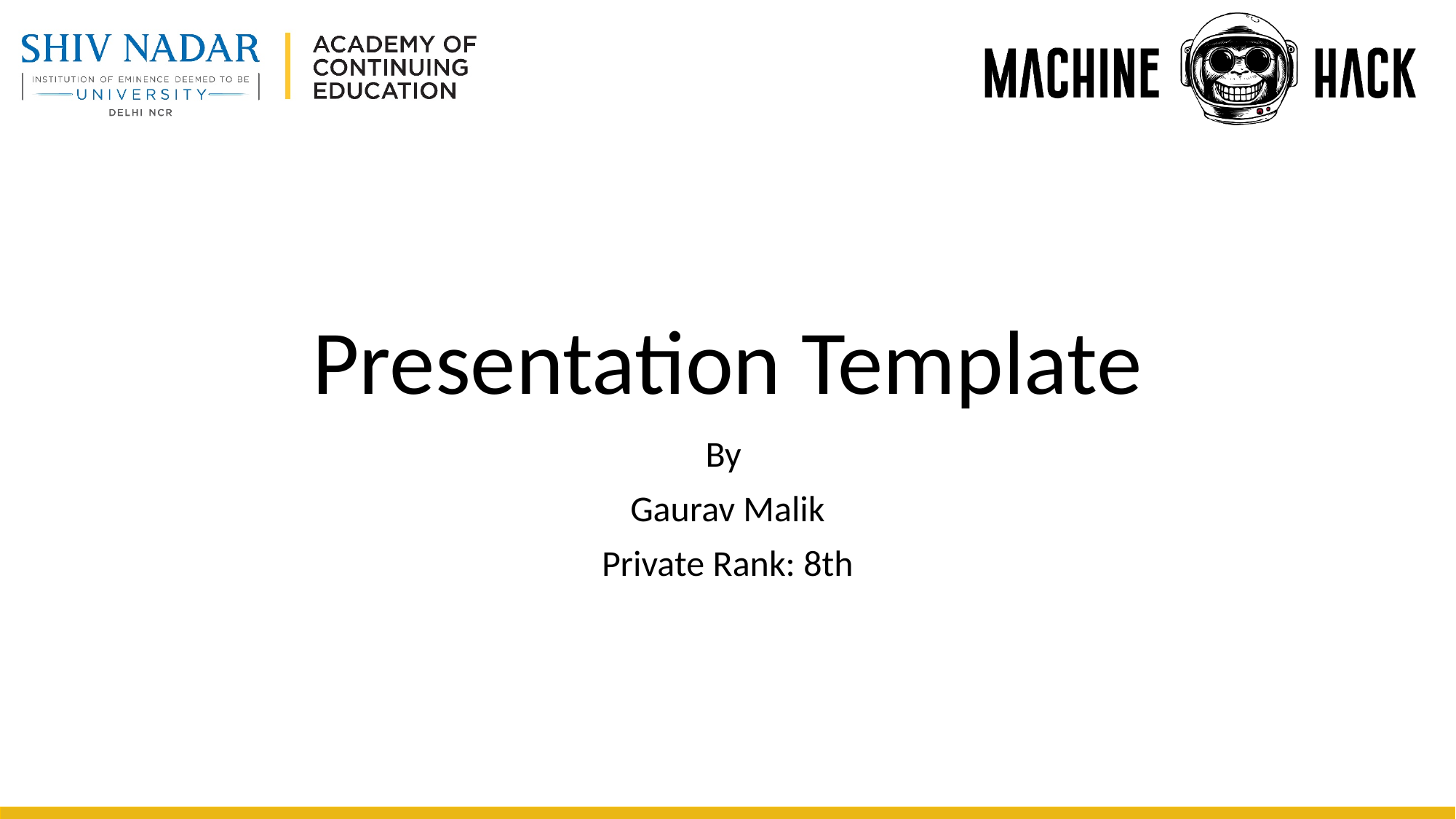

# Presentation Template
By
Gaurav Malik
Private Rank: 8th